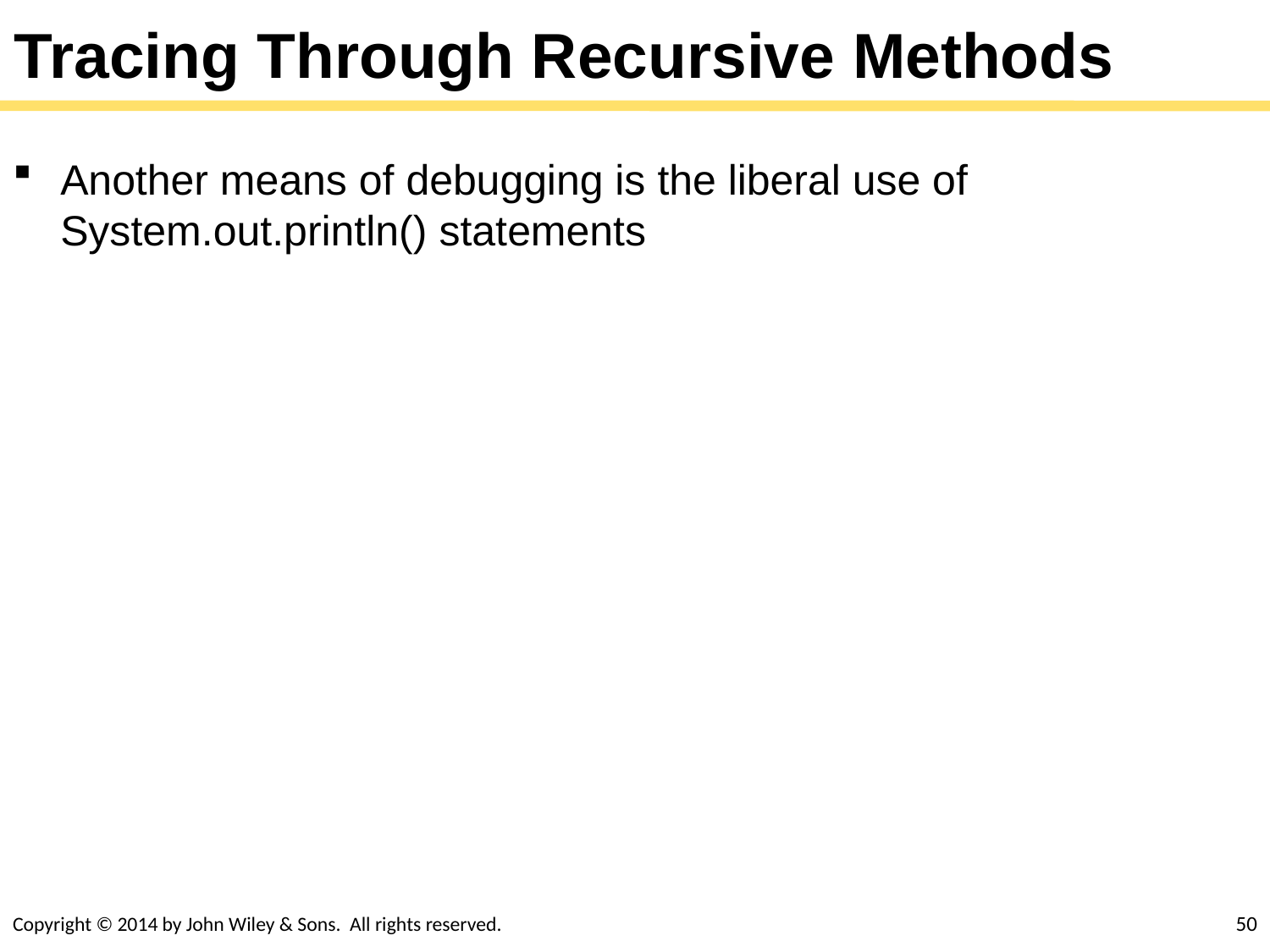

# Tracing Through Recursive Methods
Another means of debugging is the liberal use of System.out.println() statements